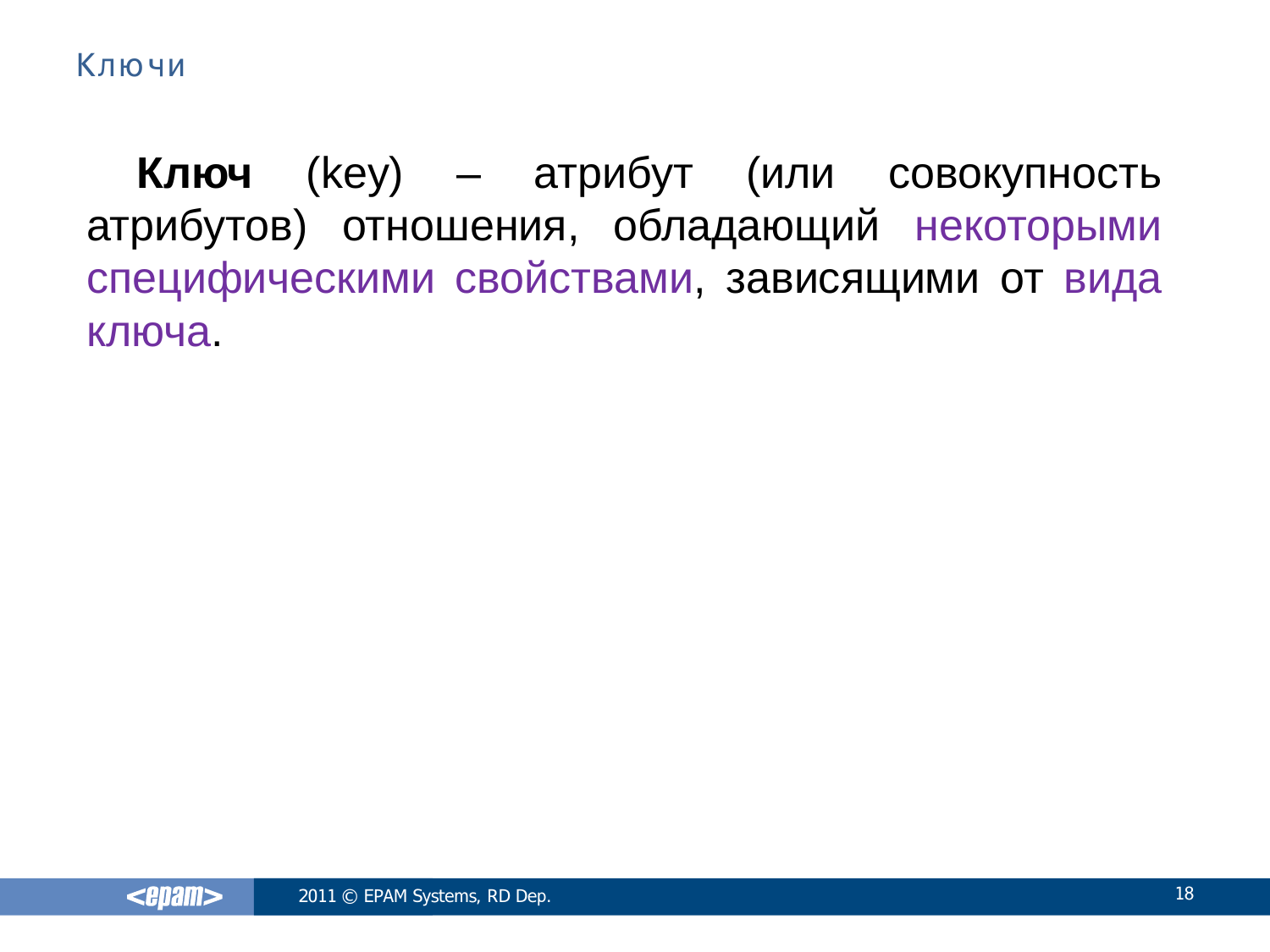

# Ключи
Ключ (key) – атрибут (или совокупность атрибутов) отношения, обладающий некоторыми специфическими свойствами, зависящими от вида ключа.
18
2011 © EPAM Systems, RD Dep.